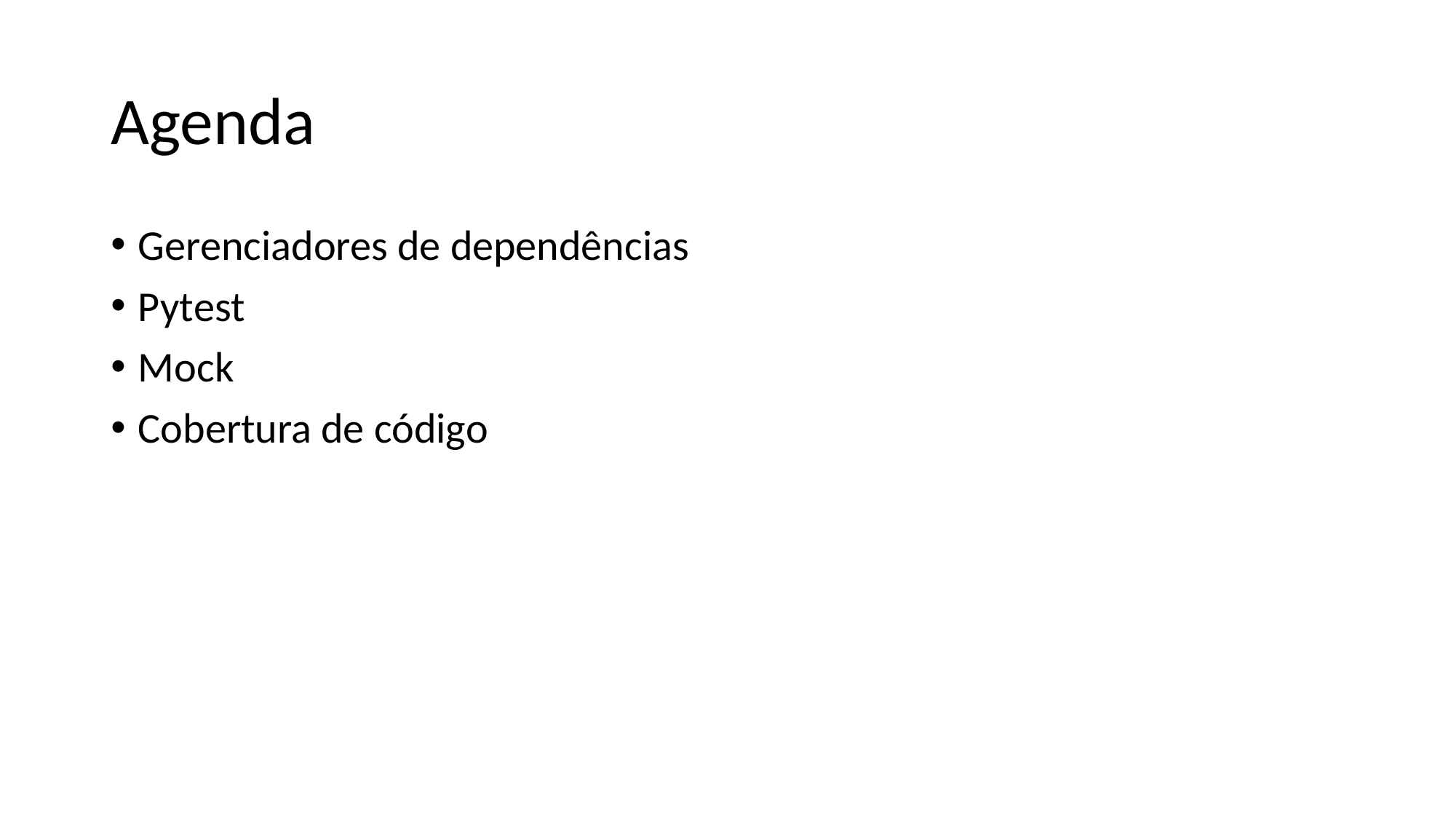

# Agenda
Gerenciadores de dependências
Pytest
Mock
Cobertura de código